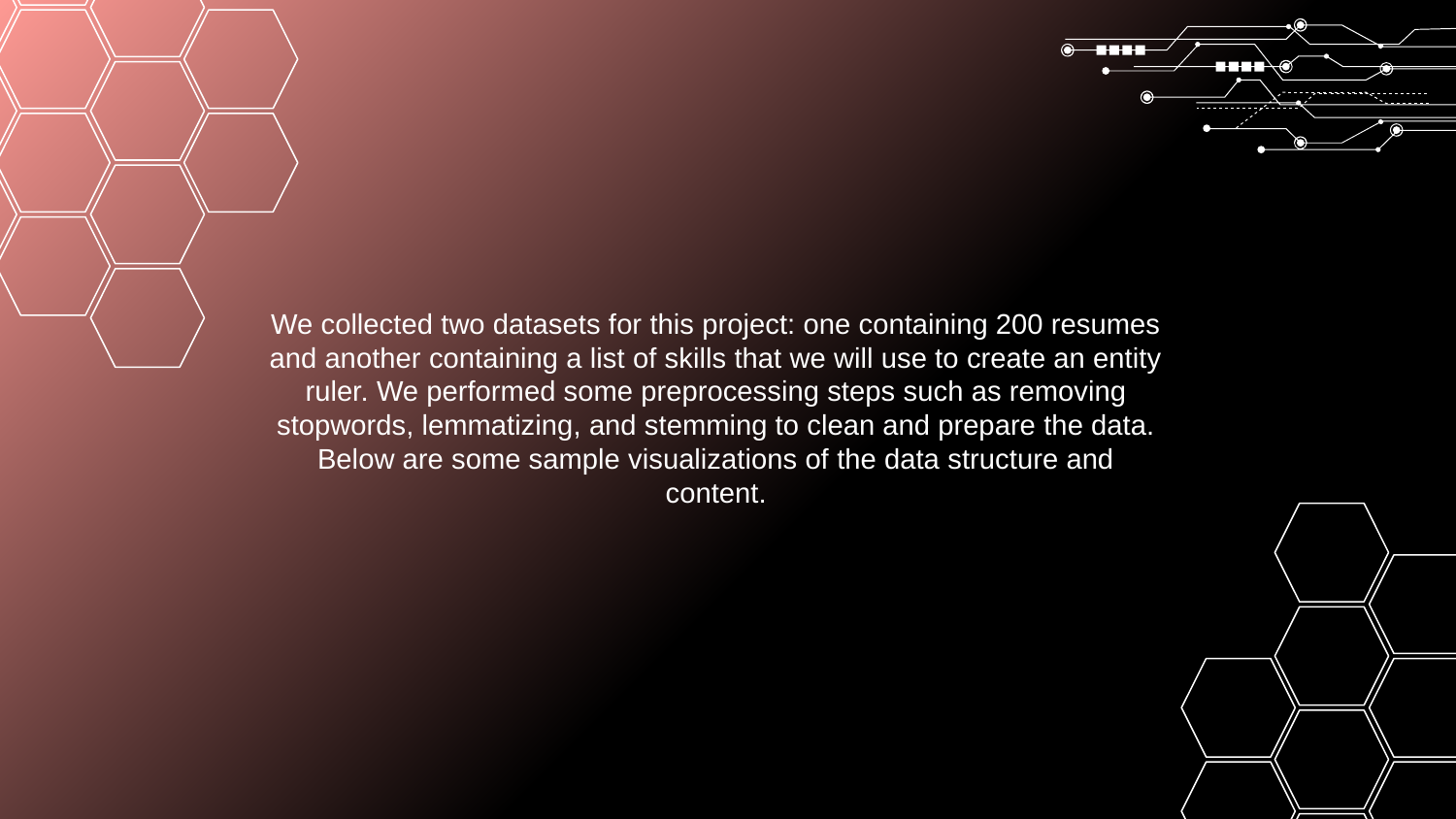

We collected two datasets for this project: one containing 200 resumes and another containing a list of skills that we will use to create an entity ruler. We performed some preprocessing steps such as removing stopwords, lemmatizing, and stemming to clean and prepare the data. Below are some sample visualizations of the data structure and content.